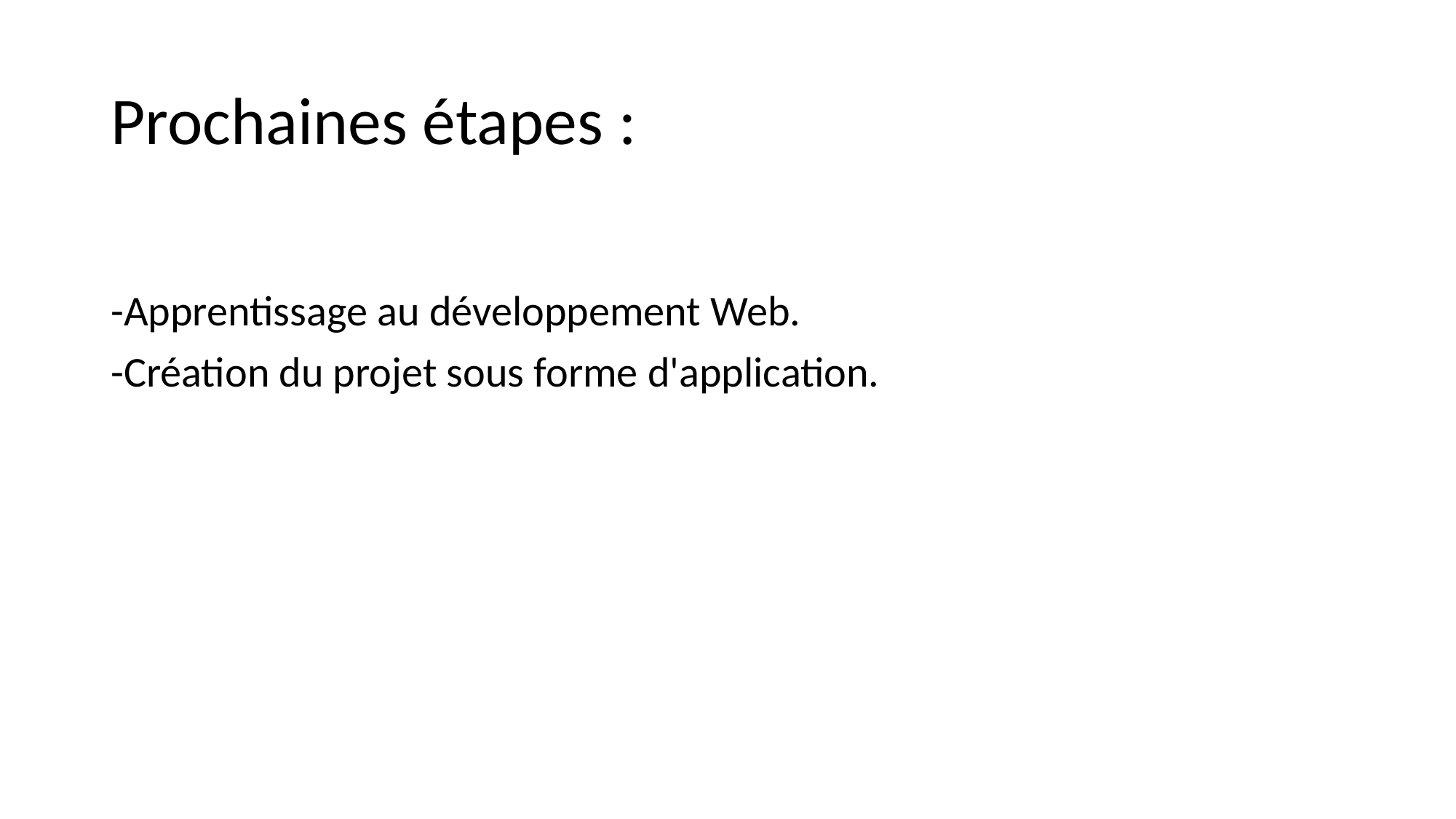

# Prochaines étapes :

-Apprentissage au développement Web.
-Création du projet sous forme d'application.